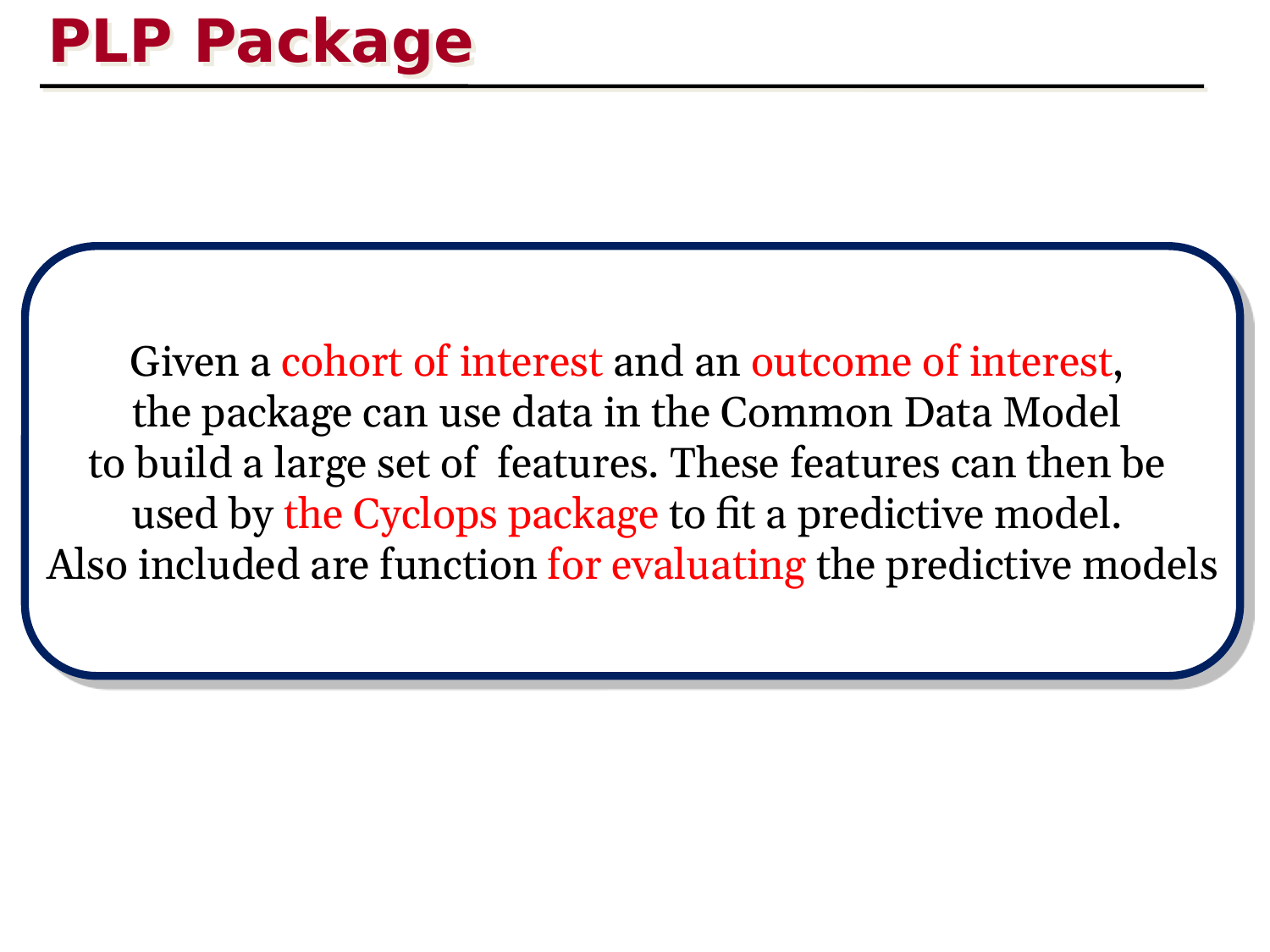

# PLP Package

Given a cohort of interest and an outcome of interest,
the package can use data in the Common Data Model
to build a large set of  features. These features can then be
used by the Cyclops package to fit a predictive model.
Also included are function for evaluating the predictive models